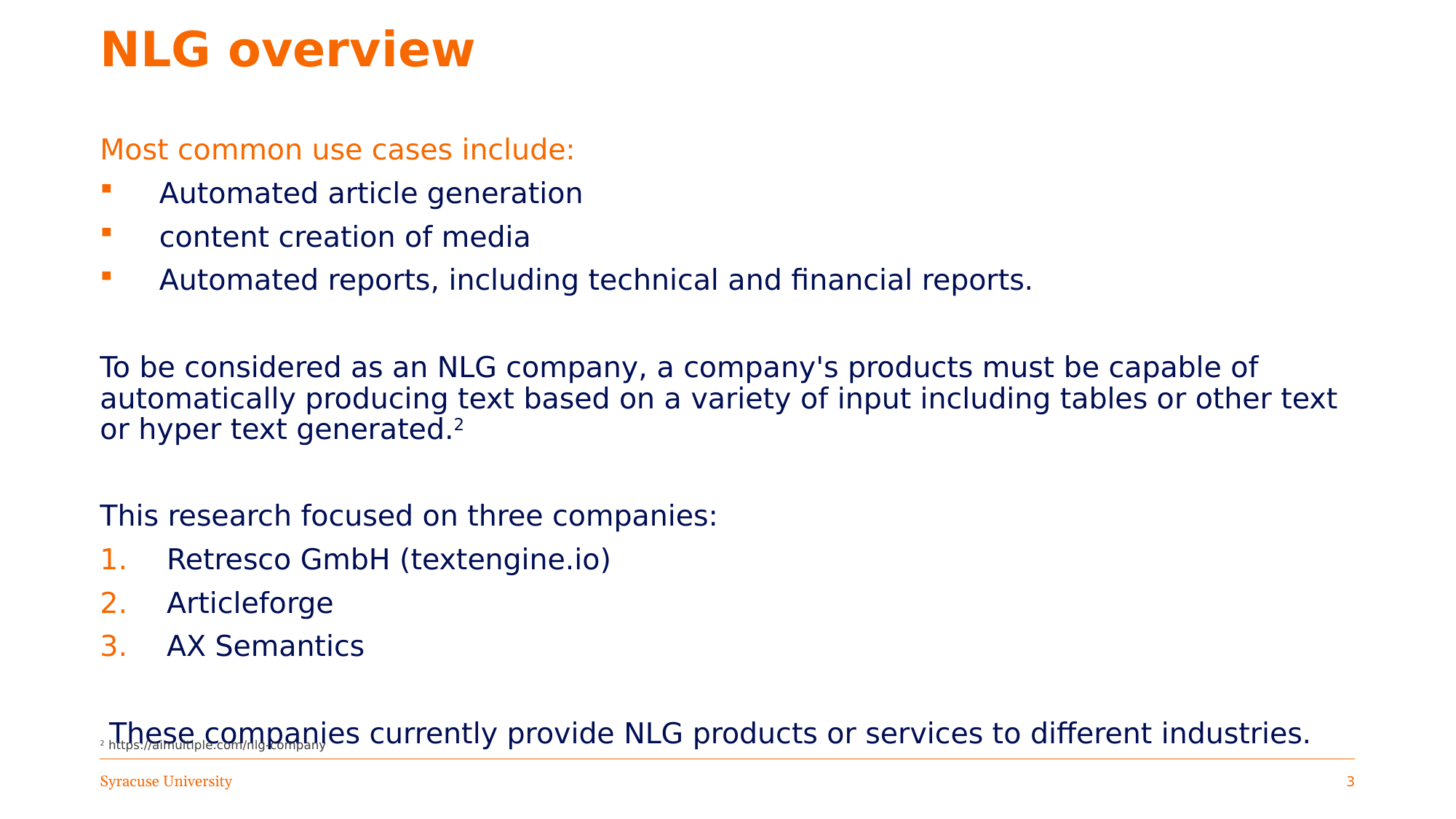

# NLG overview

Most common use cases include:
Automated article generation
content creation of media
Automated reports, including technical and financial reports.

To be considered as an NLG company, a company's products must be capable of automatically producing text based on a variety of input including tables or other text or hyper text generated.2

This research focused on three companies:
Retresco GmbH (textengine.io)
Articleforge
AX Semantics

 These companies currently provide NLG products or services to different industries.

2 https://aimultiple.com/nlg-company